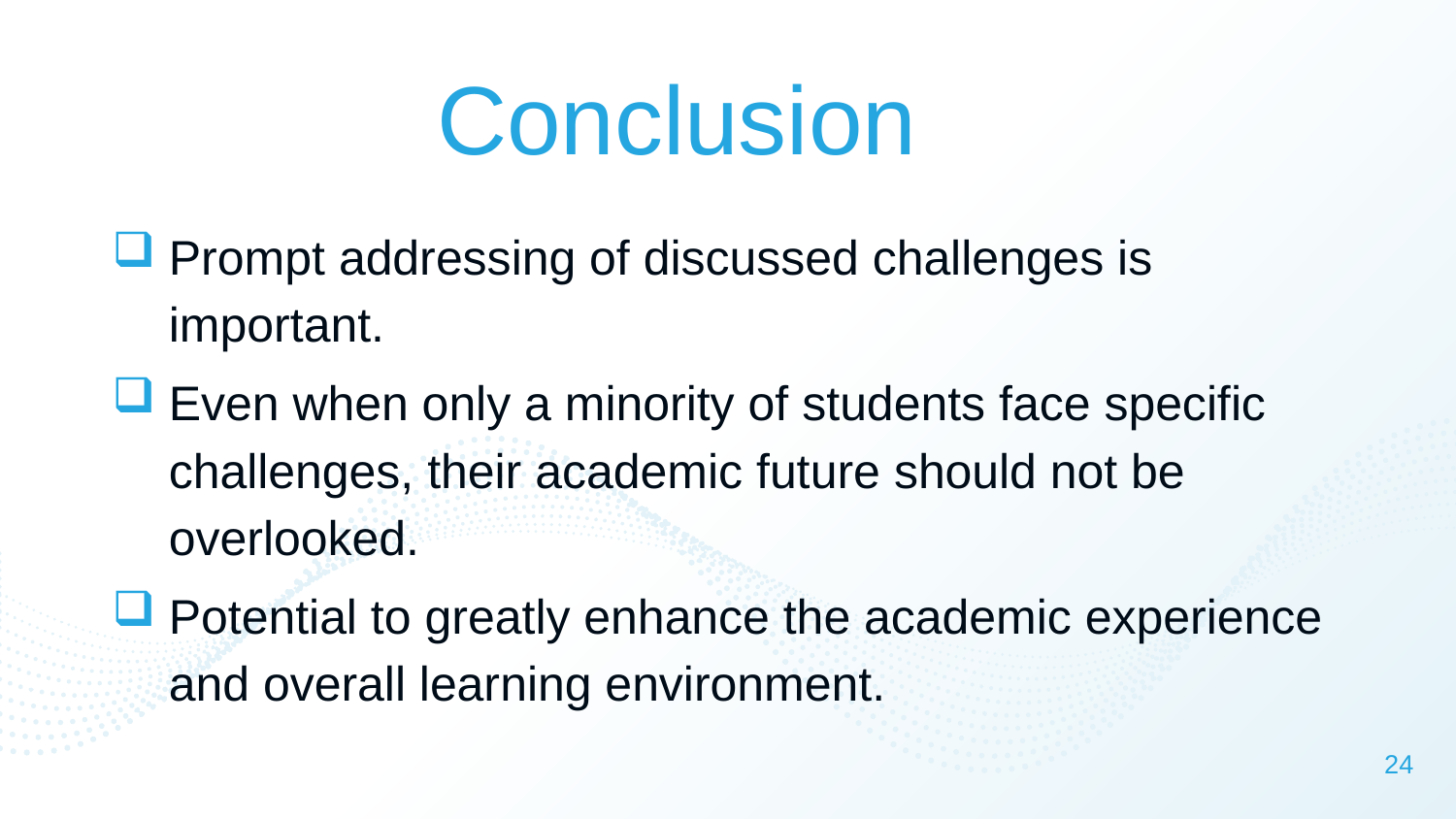

# Conclusion
Prompt addressing of discussed challenges is important.
Even when only a minority of students face specific challenges, their academic future should not be overlooked.
Potential to greatly enhance the academic experience and overall learning environment.
24